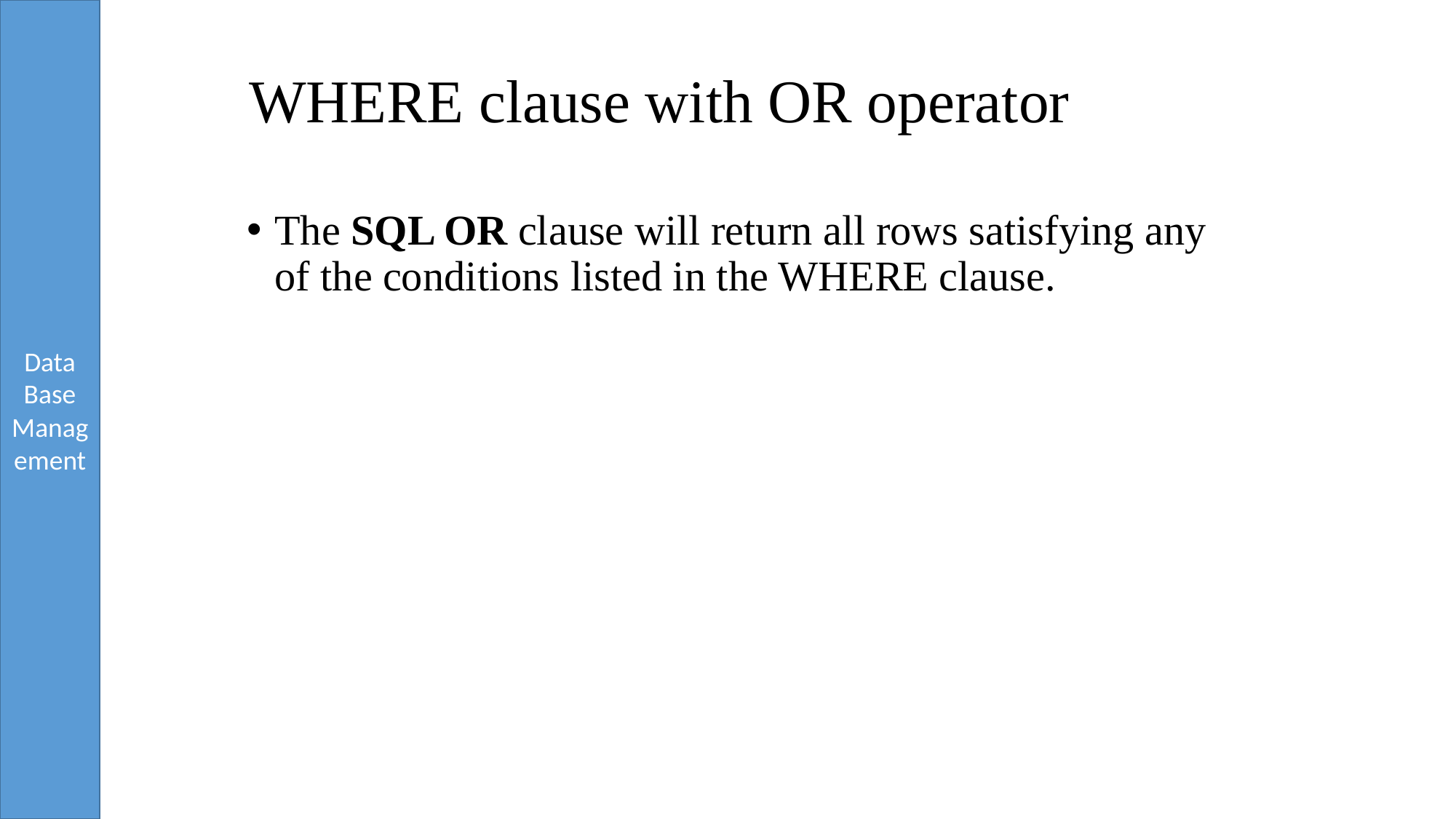

# WHERE clause with OR operator
The SQL OR clause will return all rows satisfying any of the conditions listed in the WHERE clause.